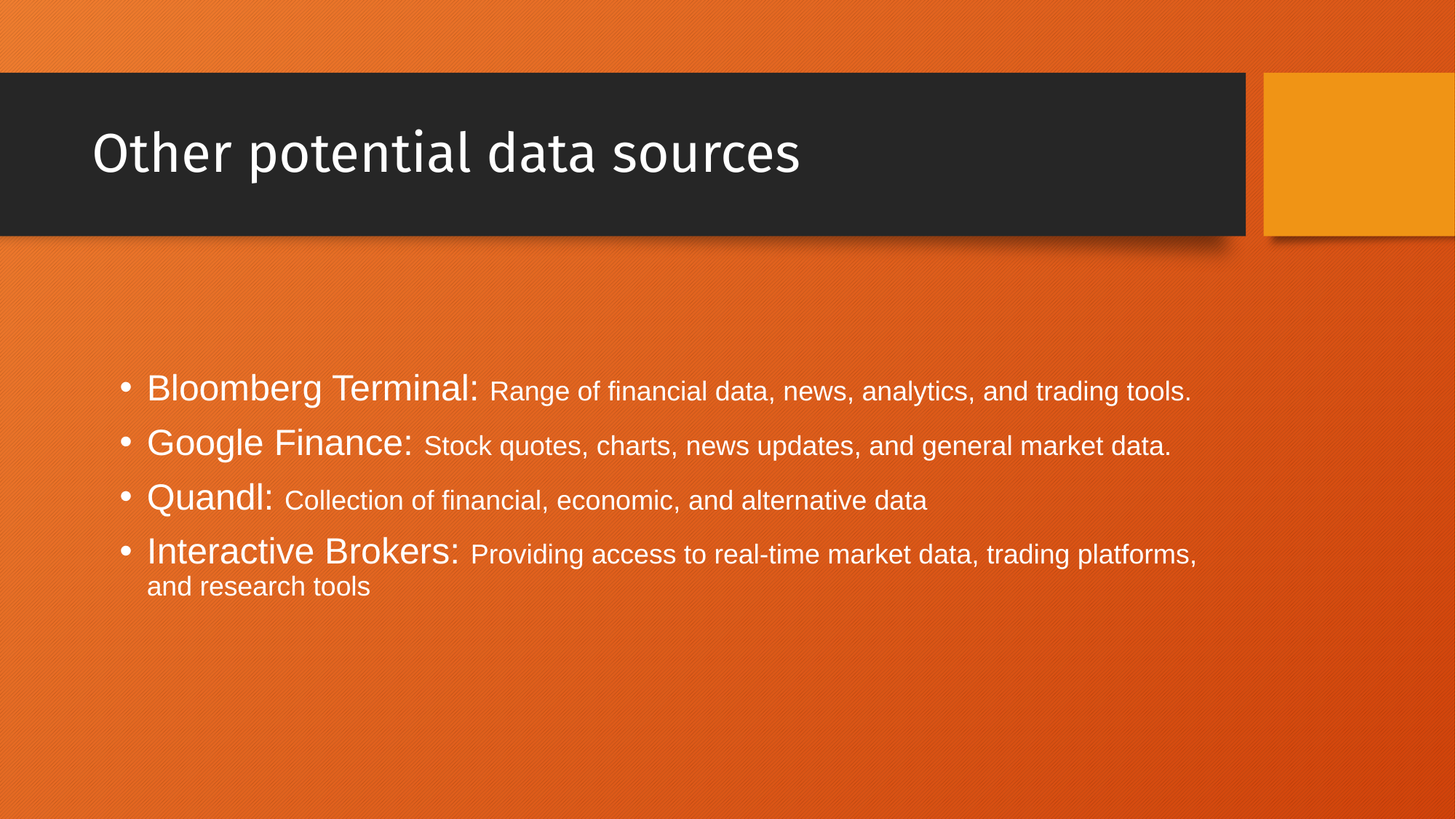

# Other potential data sources
Bloomberg Terminal: Range of financial data, news, analytics, and trading tools.
Google Finance: Stock quotes, charts, news updates, and general market data.
Quandl: Collection of financial, economic, and alternative data
Interactive Brokers: Providing access to real-time market data, trading platforms, and research tools